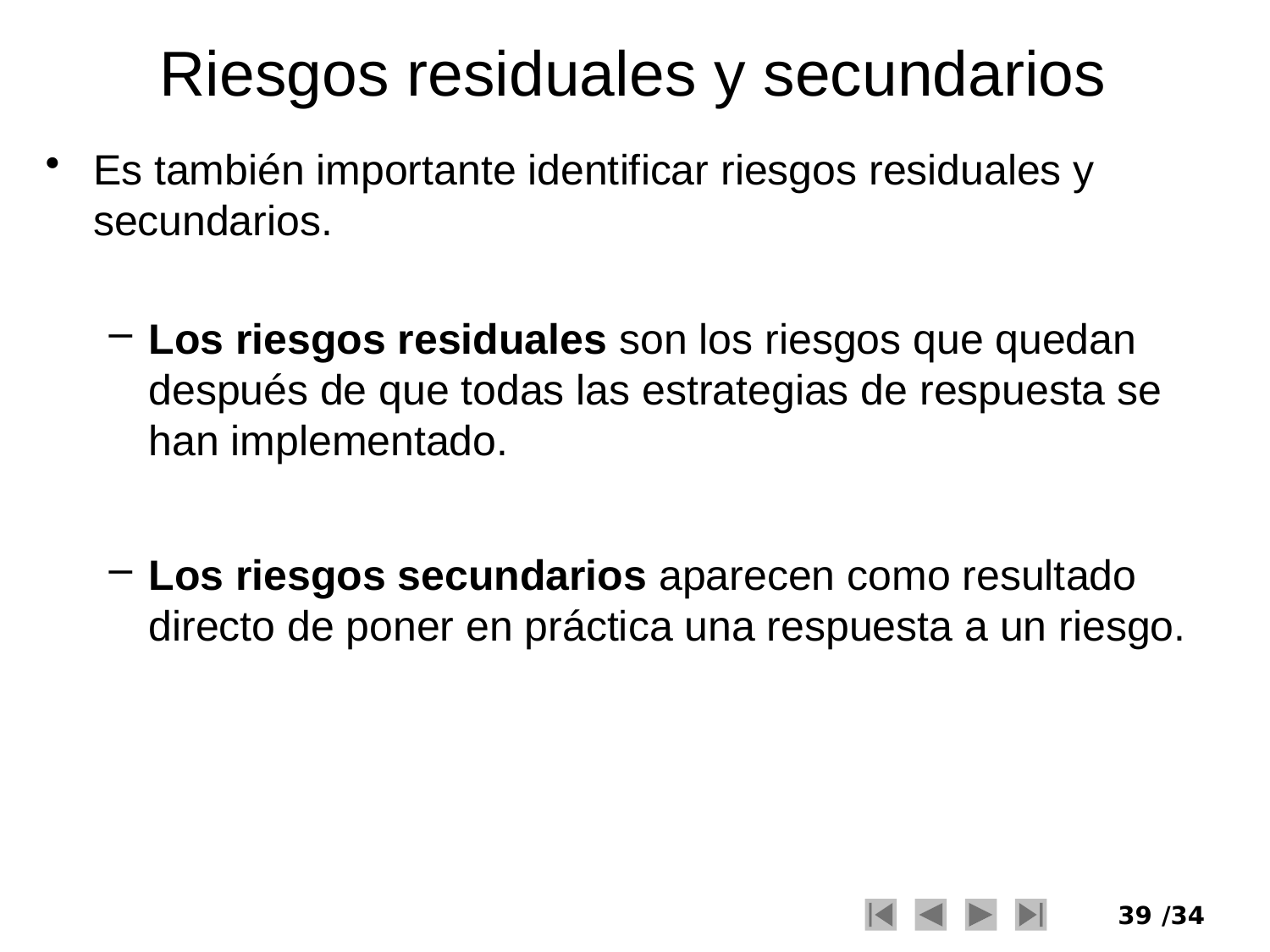

# Riesgos residuales y secundarios
Es también importante identificar riesgos residuales y secundarios.

Los riesgos residuales son los riesgos que quedan después de que todas las estrategias de respuesta se han implementado.

Los riesgos secundarios aparecen como resultado directo de poner en práctica una respuesta a un riesgo.